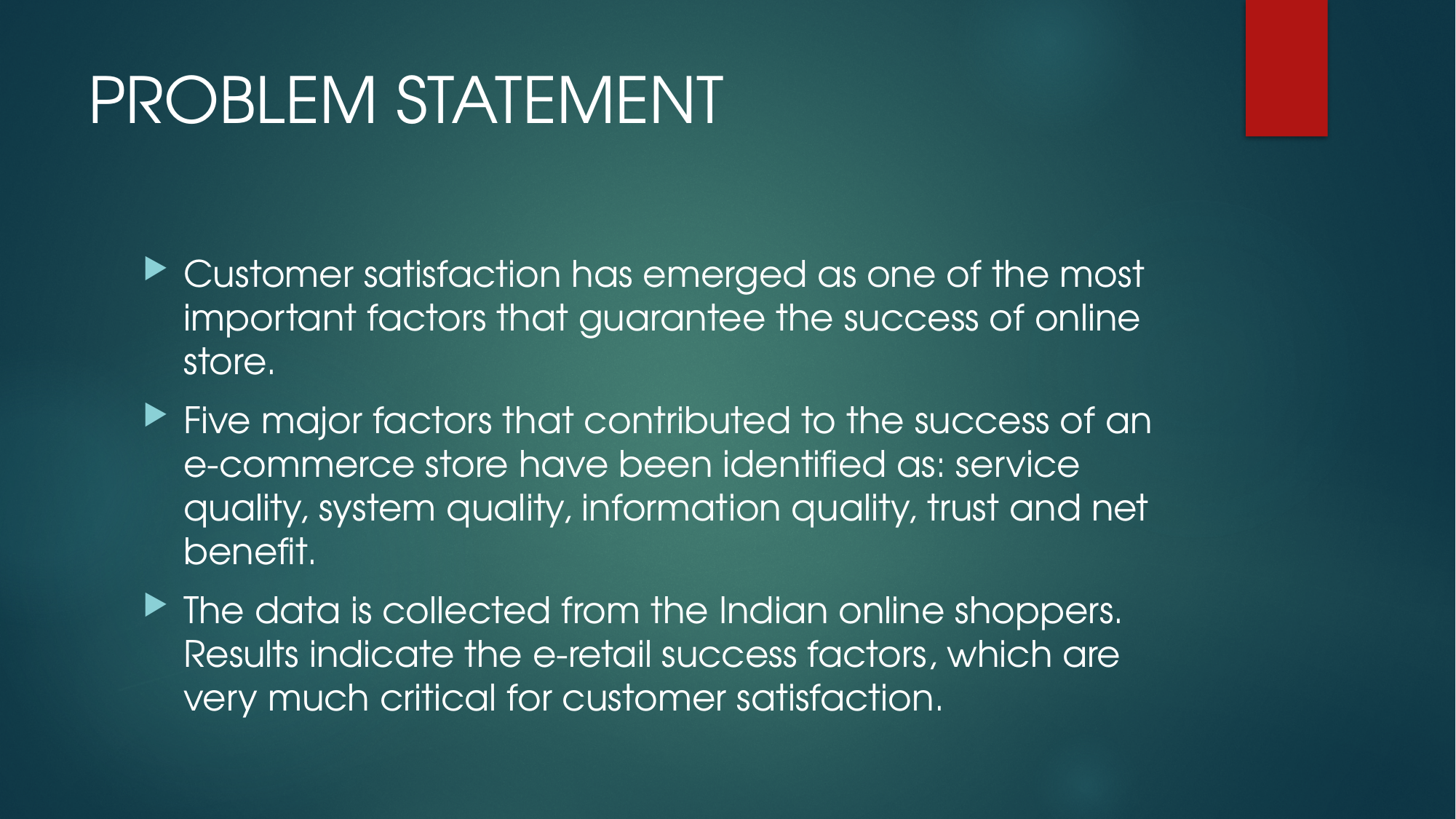

# PROBLEM STATEMENT
Customer satisfaction has emerged as one of the most important factors that guarantee the success of online store.
Five major factors that contributed to the success of an e-commerce store have been identified as: service quality, system quality, information quality, trust and net benefit.
The data is collected from the Indian online shoppers. Results indicate the e-retail success factors, which are very much critical for customer satisfaction.